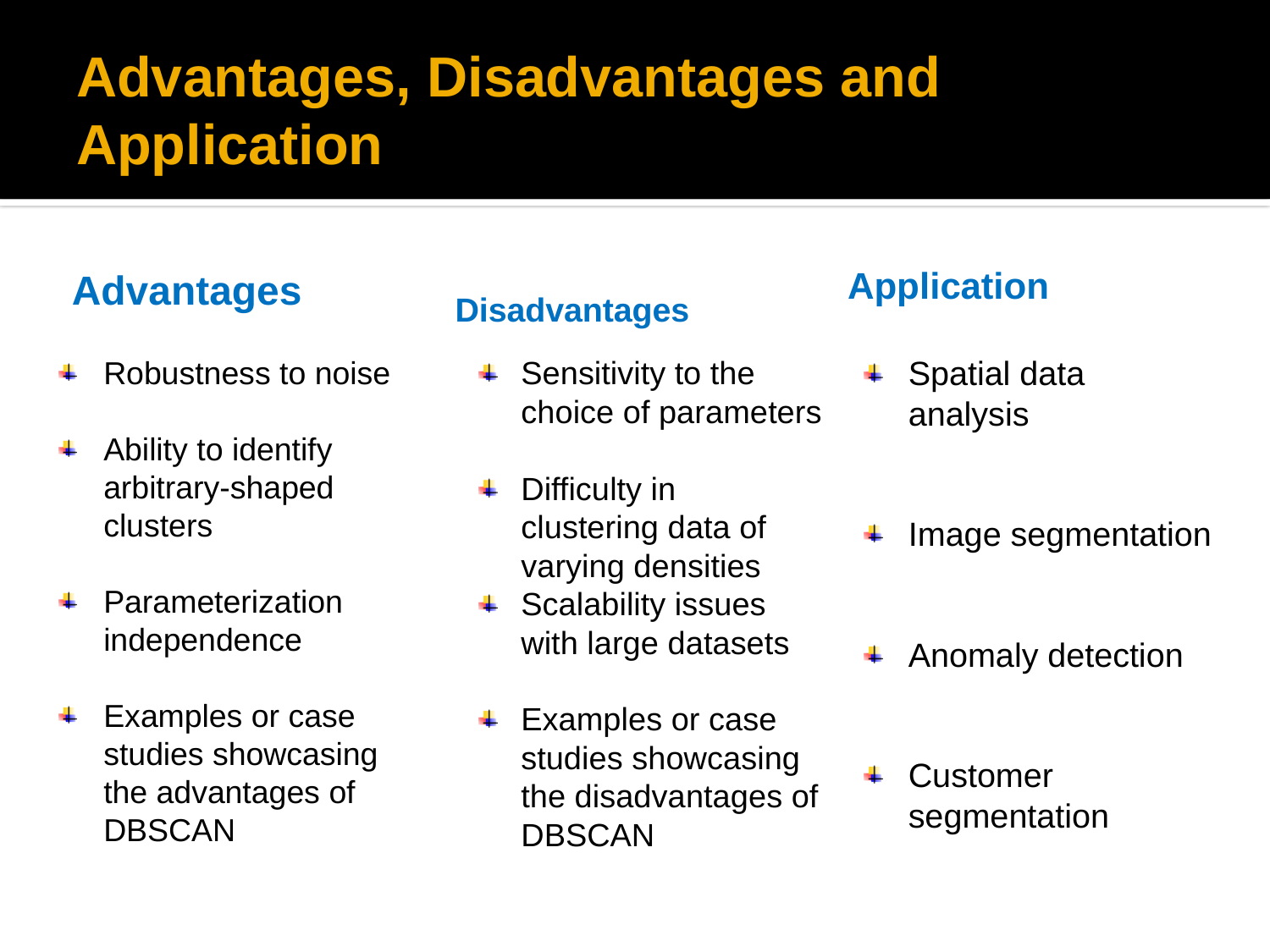

# Advantages, Disadvantages and Application
Advantages

Disadvantages

Application
Robustness to noise

Ability to identify arbitrary-shaped clusters

Parameterization independence

Examples or case studies showcasing the advantages of DBSCAN

Sensitivity to the choice of parameters

Difficulty in clustering data of varying densities
Scalability issues with large datasets

Examples or case studies showcasing the disadvantages of DBSCAN

Spatial data analysis

Image segmentation

Anomaly detection

Customer segmentation